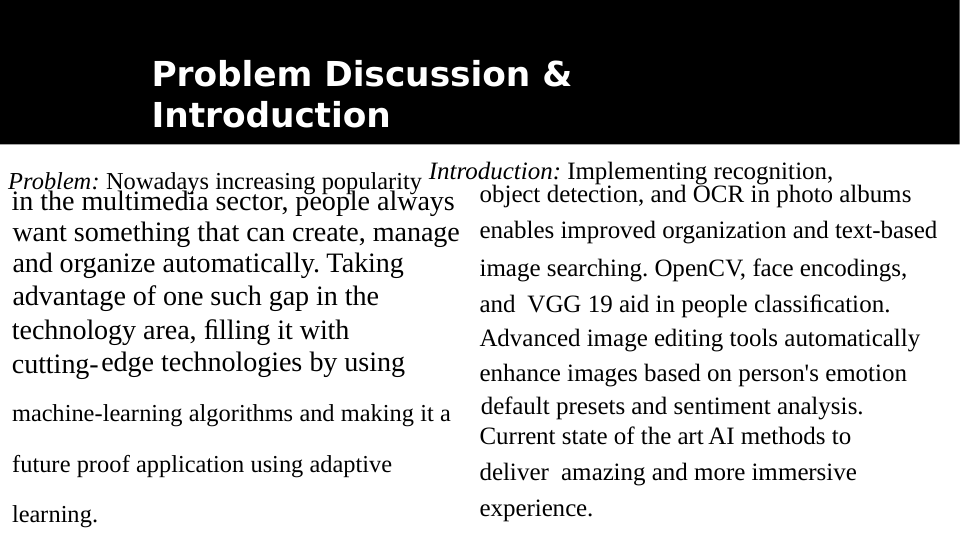

# Problem Discussion & Introduction
Problem: Nowadays increasing popularity Introduction: Implementing recognition,
object detection, and OCR in photo albums
enables improved organization and text-based
image searching. OpenCV, face encodings, and  VGG 19 aid in people classiﬁcation.
Advanced image editing tools automatically
enhance images based on person's emotion
in the multimedia sector, people always
want something that can create, manage
and organize automatically. Taking advantage of one such gap in the

technology area, ﬁlling it with cutting-
edge technologies by using
default presets and sentiment analysis.
machine-learning algorithms and making it a future proof application using adaptive learning.

Current state of the art AI methods to deliver  amazing and more immersive experience.